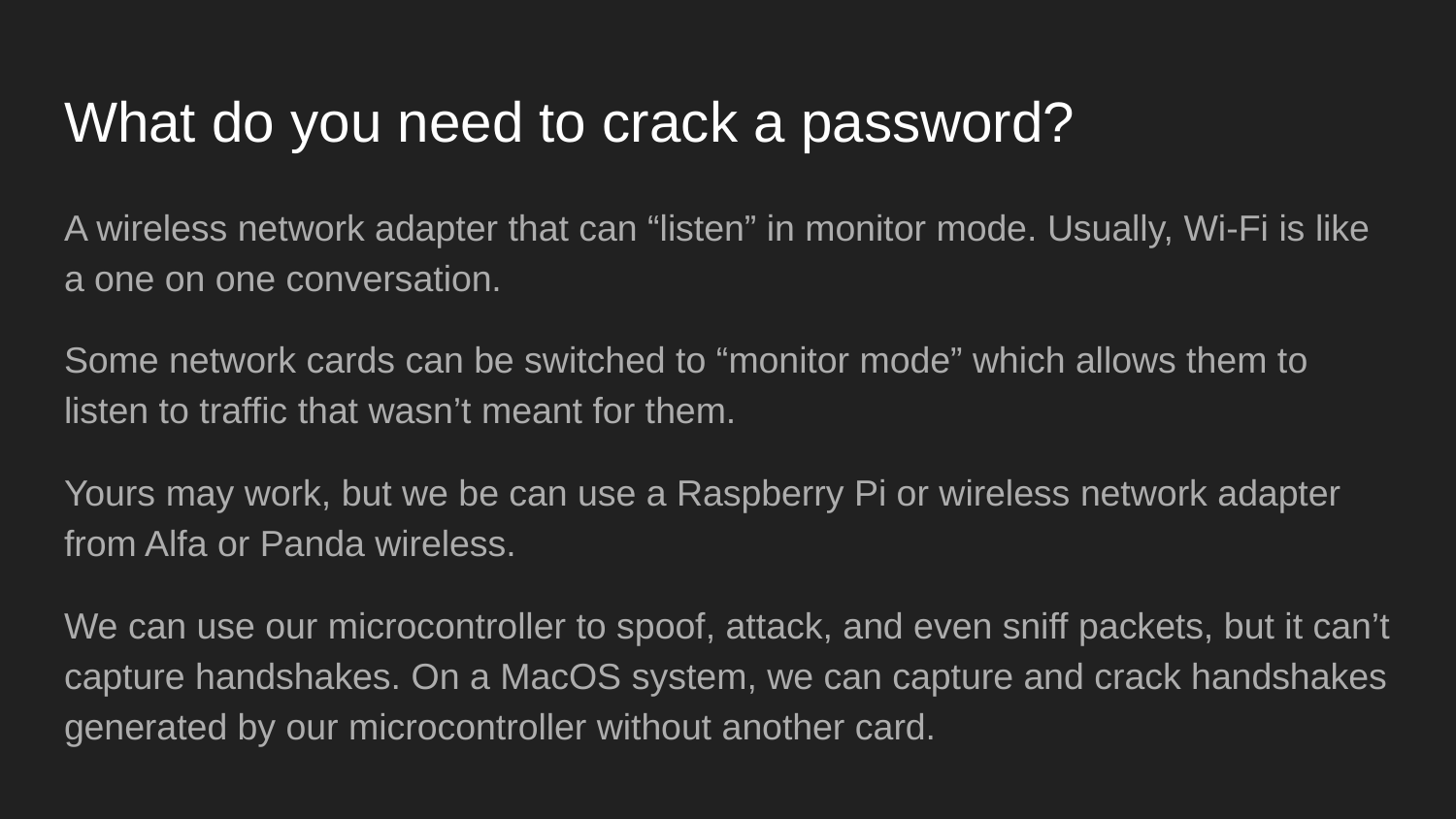

# What do you need to crack a password?
A wireless network adapter that can “listen” in monitor mode. Usually, Wi-Fi is like a one on one conversation.
Some network cards can be switched to “monitor mode” which allows them to listen to traffic that wasn’t meant for them.
Yours may work, but we be can use a Raspberry Pi or wireless network adapter from Alfa or Panda wireless.
We can use our microcontroller to spoof, attack, and even sniff packets, but it can’t capture handshakes. On a MacOS system, we can capture and crack handshakes generated by our microcontroller without another card.